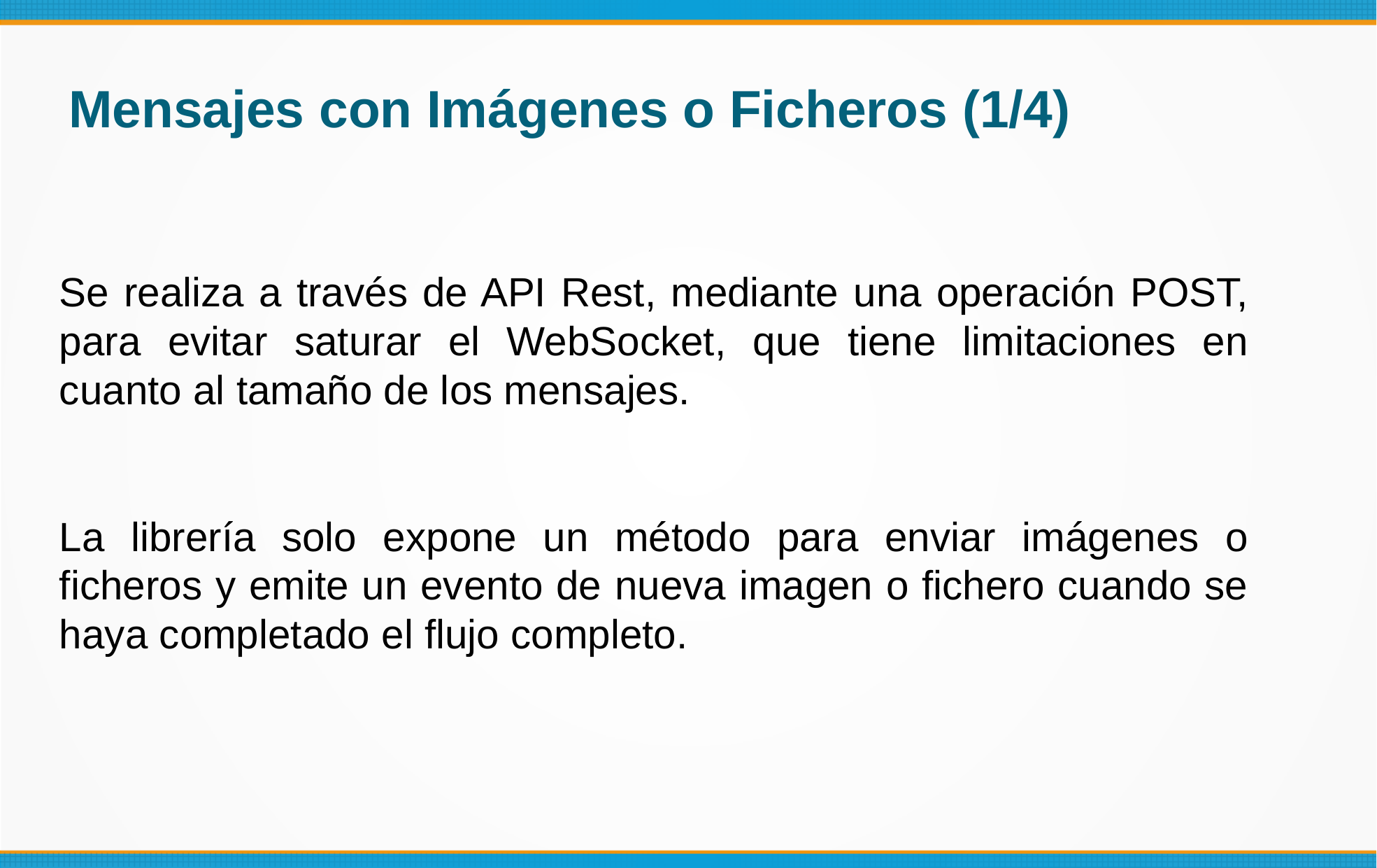

Mensajes con Imágenes o Ficheros (1/4)
Se realiza a través de API Rest, mediante una operación POST, para evitar saturar el WebSocket, que tiene limitaciones en cuanto al tamaño de los mensajes.

La librería solo expone un método para enviar imágenes o ficheros y emite un evento de nueva imagen o fichero cuando se haya completado el flujo completo.